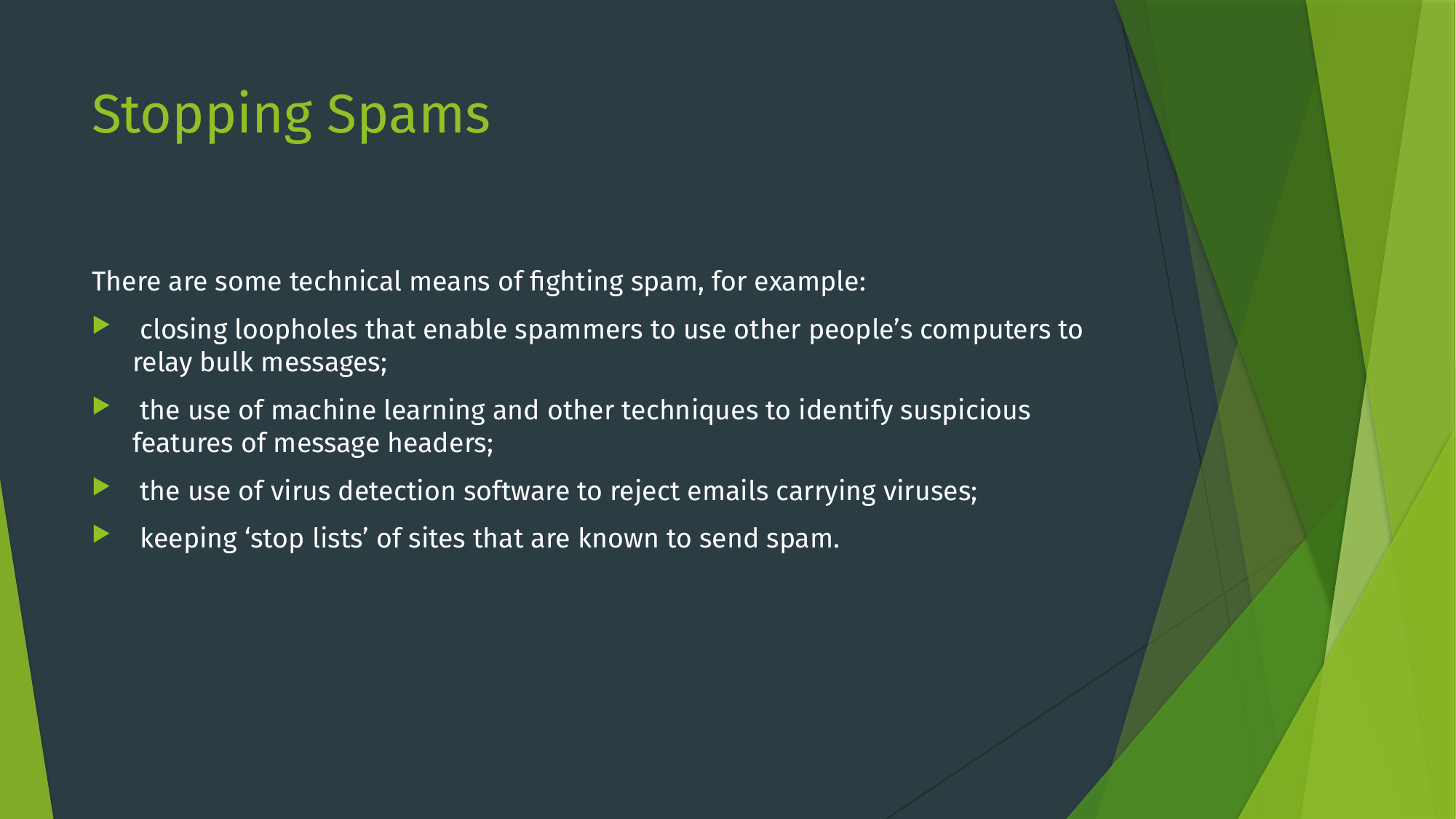

# Stopping Spams
There are some technical means of fighting spam, for example:
 closing loopholes that enable spammers to use other people’s computers to relay bulk messages;
 the use of machine learning and other techniques to identify suspicious features of message headers;
 the use of virus detection software to reject emails carrying viruses;
 keeping ‘stop lists’ of sites that are known to send spam.